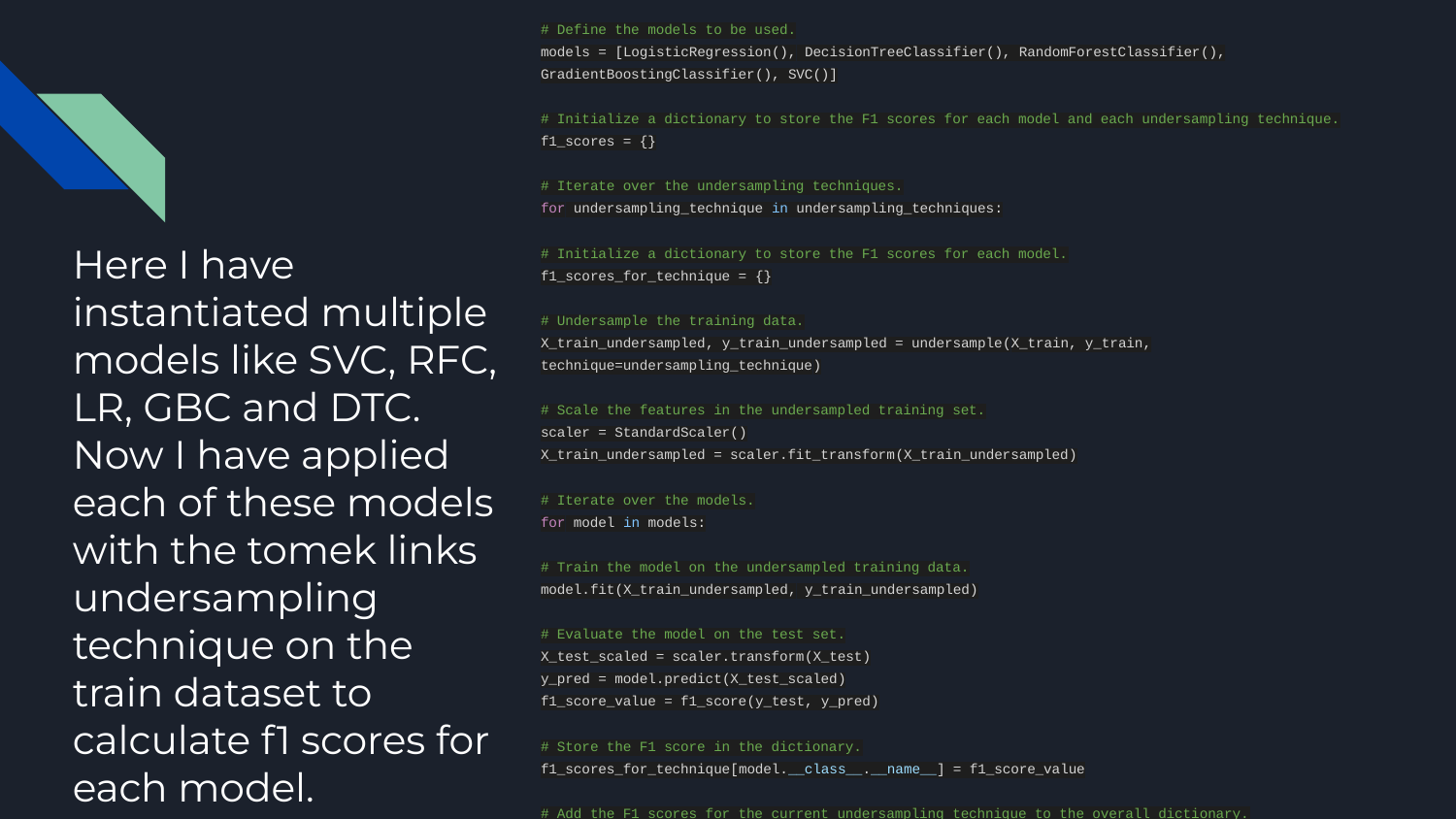

# Define the models to be used.
models = [LogisticRegression(), DecisionTreeClassifier(), RandomForestClassifier(), GradientBoostingClassifier(), SVC()]

# Initialize a dictionary to store the F1 scores for each model and each undersampling technique.
f1_scores = {}

# Iterate over the undersampling techniques.
for undersampling_technique in undersampling_techniques:

# Initialize a dictionary to store the F1 scores for each model.
f1_scores_for_technique = {}

# Undersample the training data.
X_train_undersampled, y_train_undersampled = undersample(X_train, y_train, technique=undersampling_technique)

# Scale the features in the undersampled training set.
scaler = StandardScaler()
X_train_undersampled = scaler.fit_transform(X_train_undersampled)

# Iterate over the models.
for model in models:

# Train the model on the undersampled training data.
model.fit(X_train_undersampled, y_train_undersampled)

# Evaluate the model on the test set.
X_test_scaled = scaler.transform(X_test)
y_pred = model.predict(X_test_scaled)
f1_score_value = f1_score(y_test, y_pred)

# Store the F1 score in the dictionary.
f1_scores_for_technique[model.__class__.__name__] = f1_score_value

# Add the F1 scores for the current undersampling technique to the overall dictionary.
f1_scores[undersampling_technique] = f1_scores_for_technique

# Here I have instantiated multiple models like SVC, RFC, LR, GBC and DTC. Now I have applied each of these models with the tomek links undersampling technique on the train dataset to calculate f1 scores for each model.